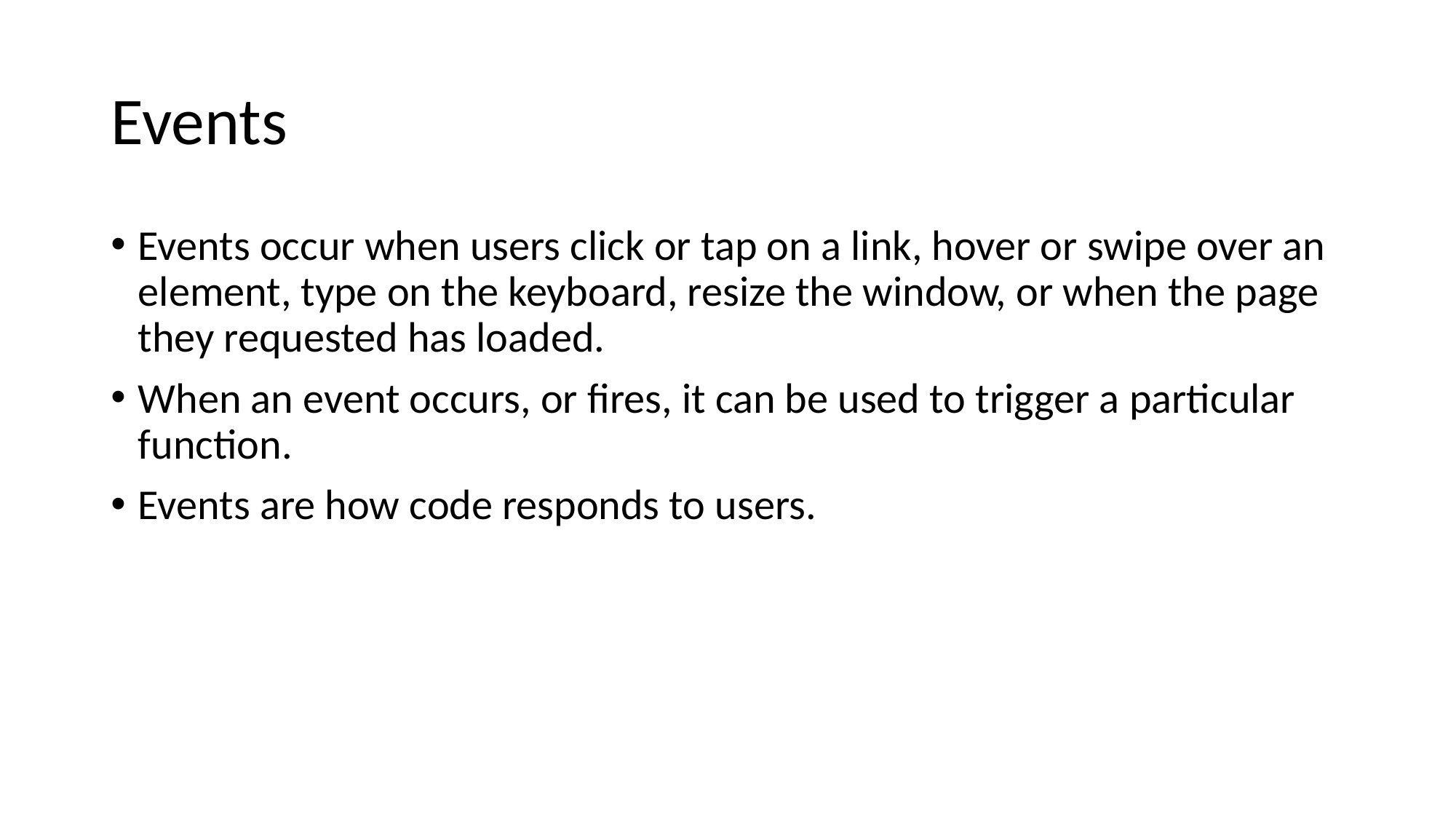

# Events
Events occur when users click or tap on a link, hover or swipe over an element, type on the keyboard, resize the window, or when the page they requested has loaded.
When an event occurs, or fires, it can be used to trigger a particular function.
Events are how code responds to users.